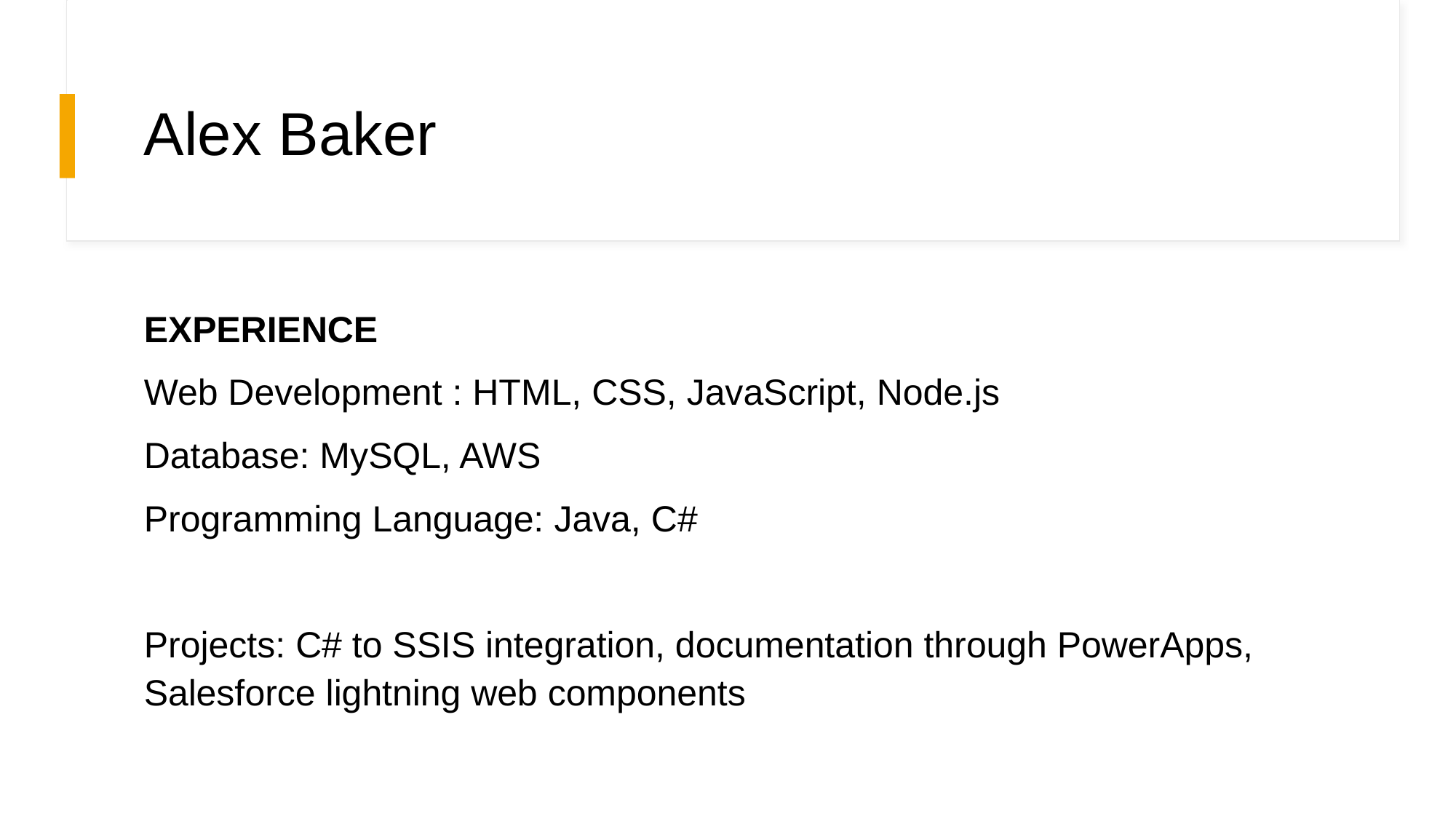

# Alex Baker
EXPERIENCE
Web Development : HTML, CSS, JavaScript, Node.js
Database: MySQL, AWS
Programming Language: Java, C#

Projects: C# to SSIS integration, documentation through PowerApps, Salesforce lightning web components